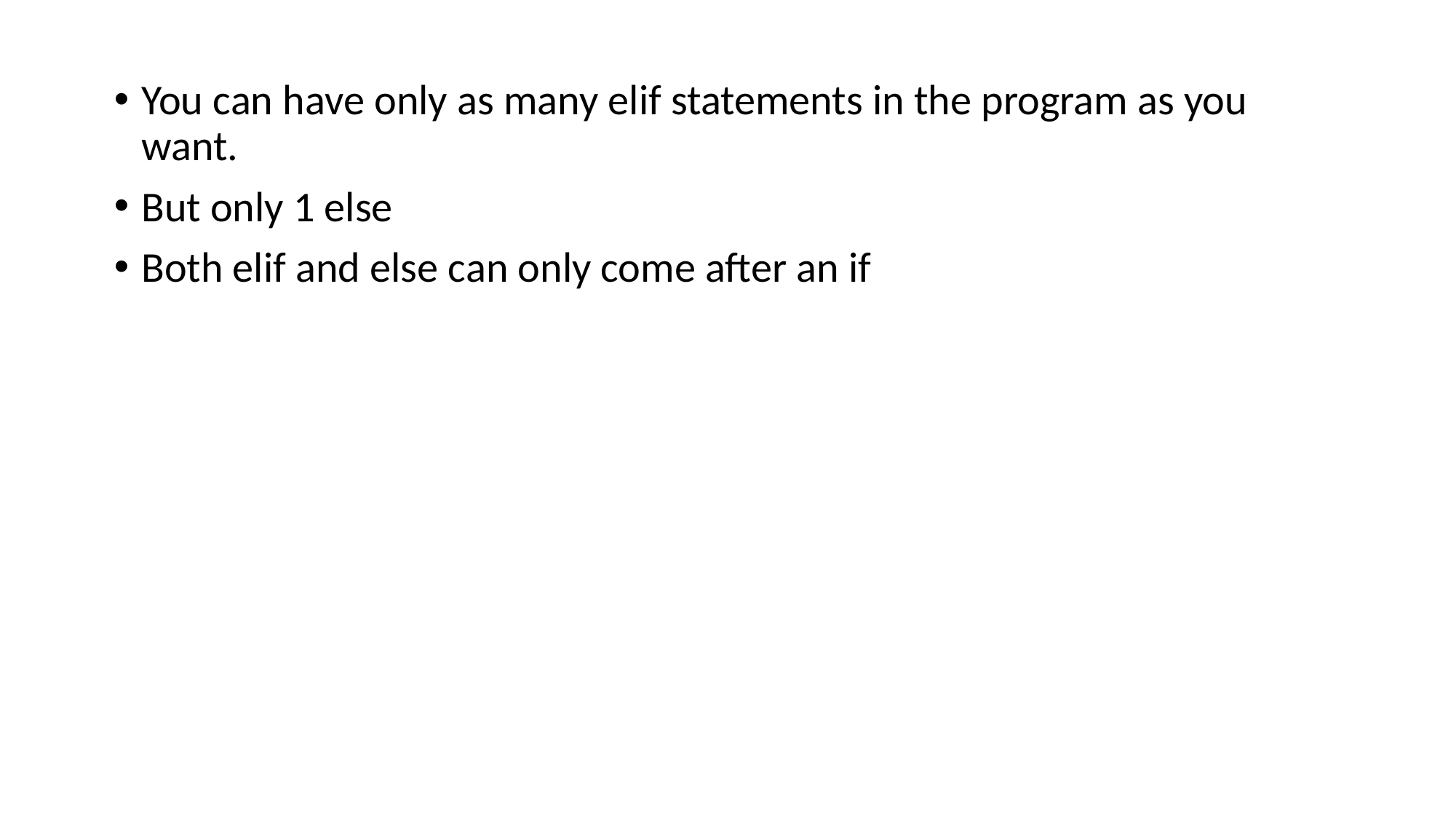

You can have only as many elif statements in the program as you want.
But only 1 else
Both elif and else can only come after an if